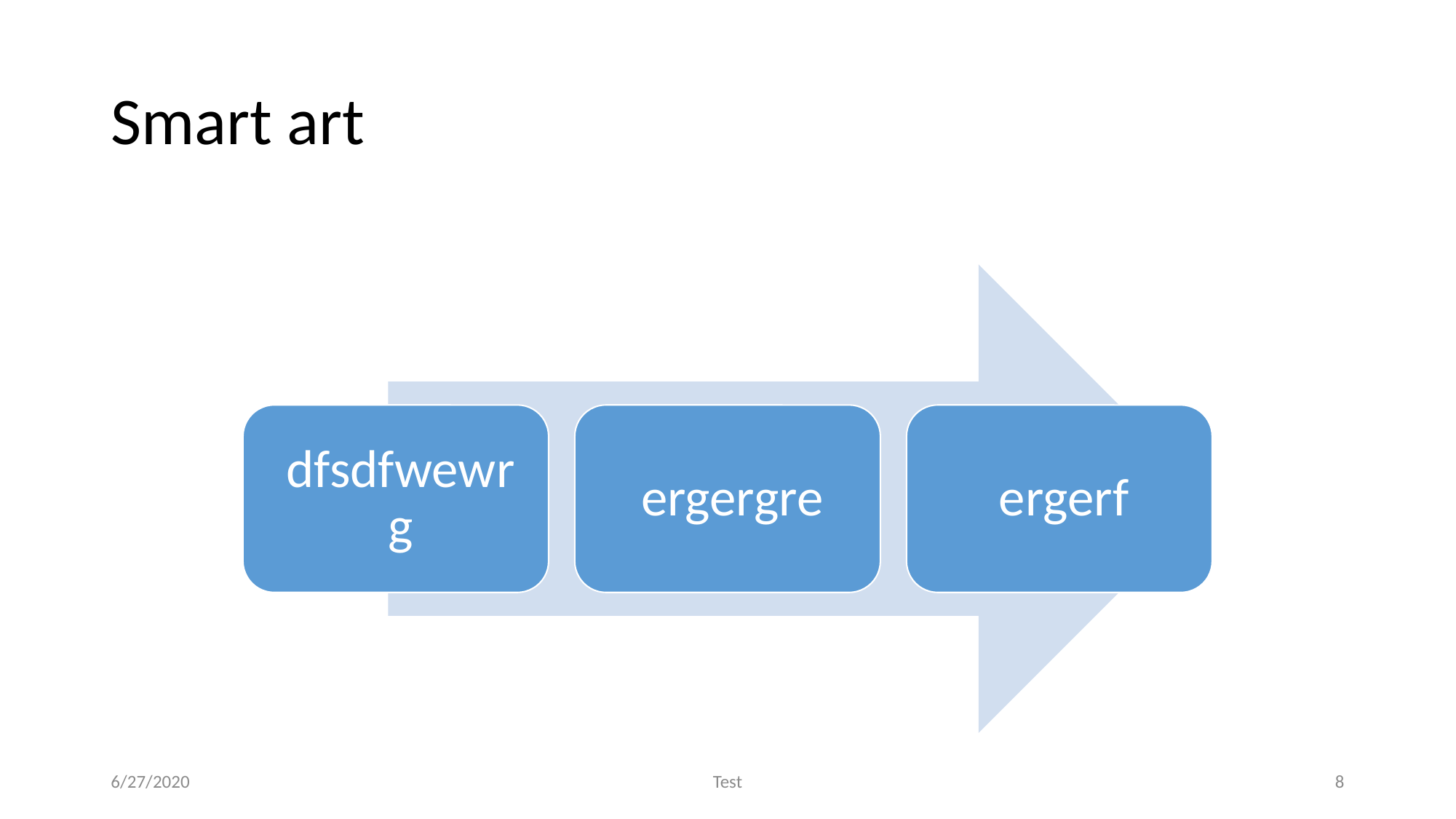

# Smart art
dfsdfwewrg
ergergre
ergerf
6/27/2020
Test
8